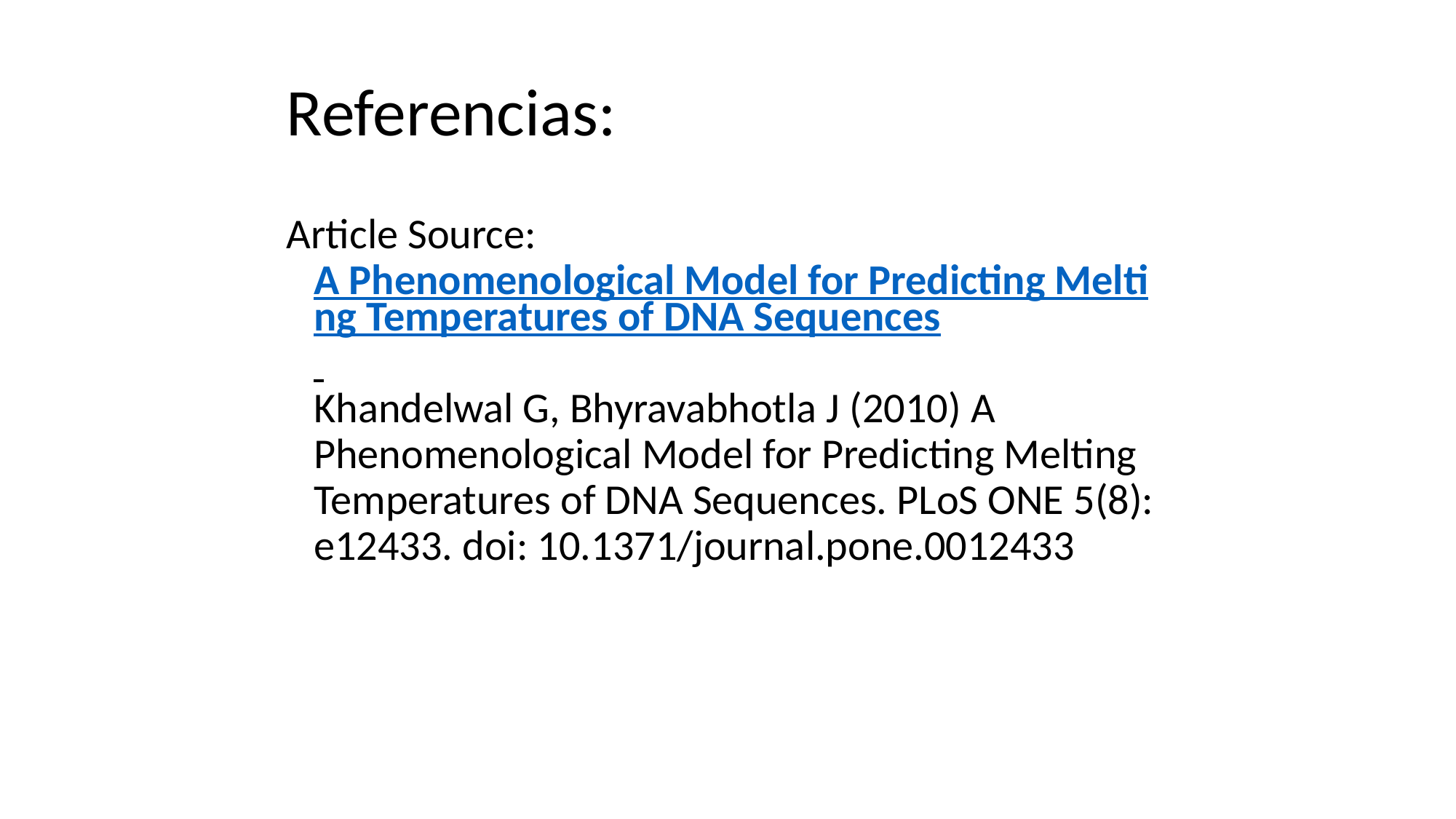

# Referencias:
Article Source: A Phenomenological Model for Predicting Melting Temperatures of DNA Sequences 
Khandelwal G, Bhyravabhotla J (2010) A Phenomenological Model for Predicting Melting Temperatures of DNA Sequences. PLoS ONE 5(8): e12433. doi: 10.1371/journal.pone.0012433